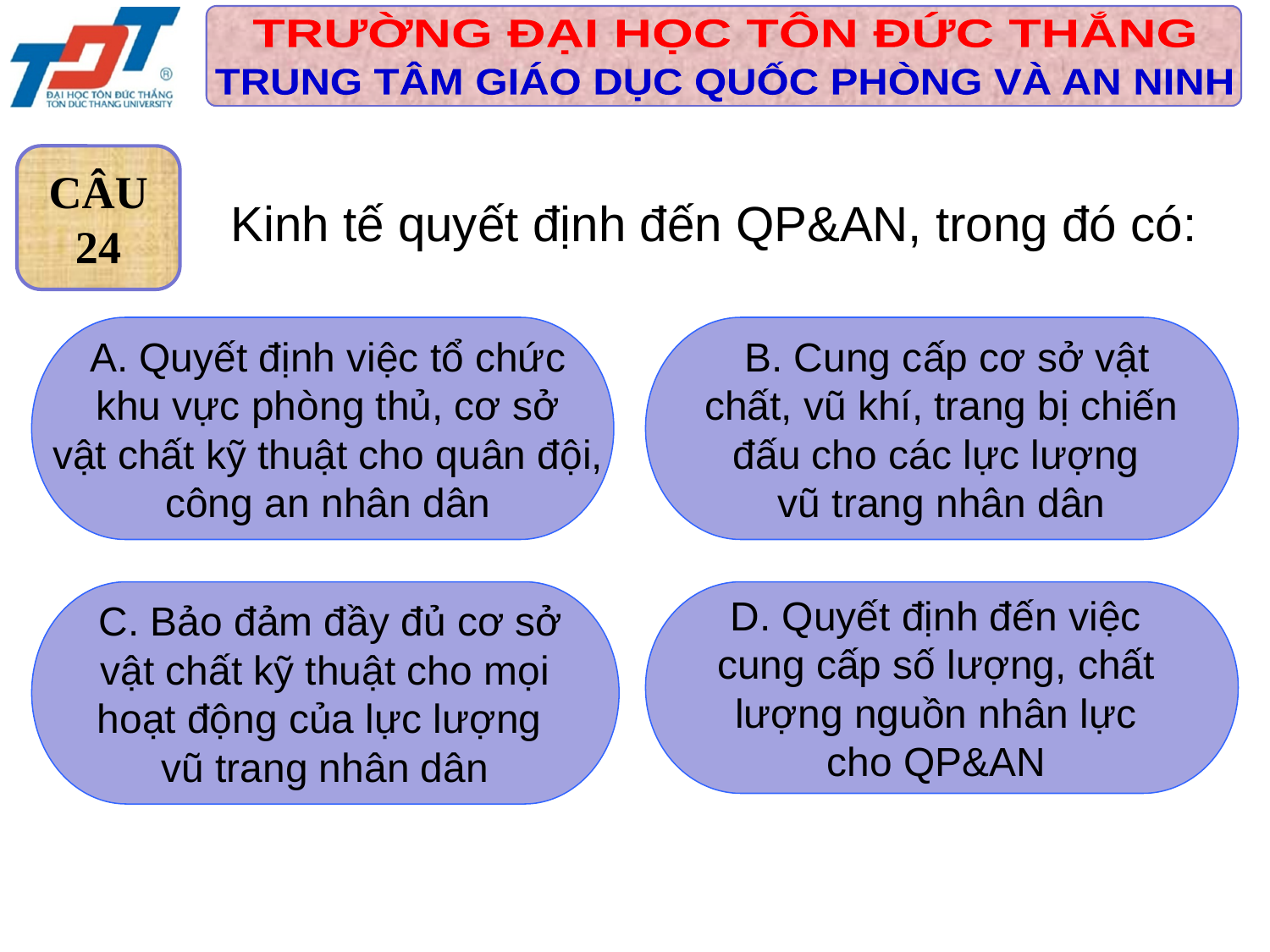

CÂU
24
Kinh tế quyết định đến QP&AN, trong đó có:
 A. Quyết định việc tổ chức
 khu vực phòng thủ, cơ sở
 vật chất kỹ thuật cho quân đội,
 công an nhân dân
 B. Cung cấp cơ sở vật
chất, vũ khí, trang bị chiến
đấu cho các lực lượng
vũ trang nhân dân
 C. Bảo đảm đầy đủ cơ sở
 vật chất kỹ thuật cho mọi
hoạt động của lực lượng
vũ trang nhân dân
D. Quyết định đến việc
cung cấp số lượng, chất
lượng nguồn nhân lực
cho QP&AN